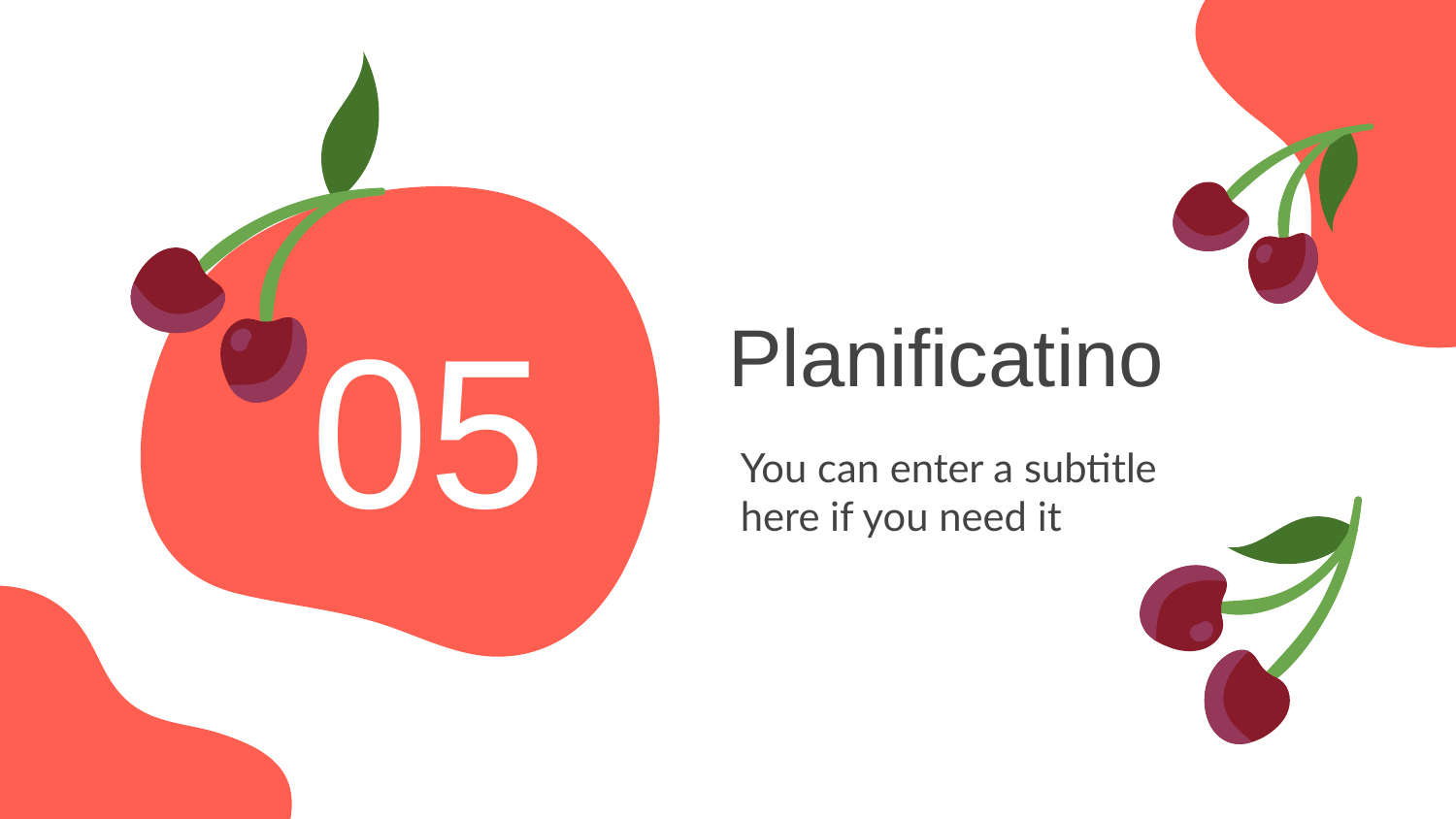

# 05
Planificatino
You can enter a subtitle here if you need it